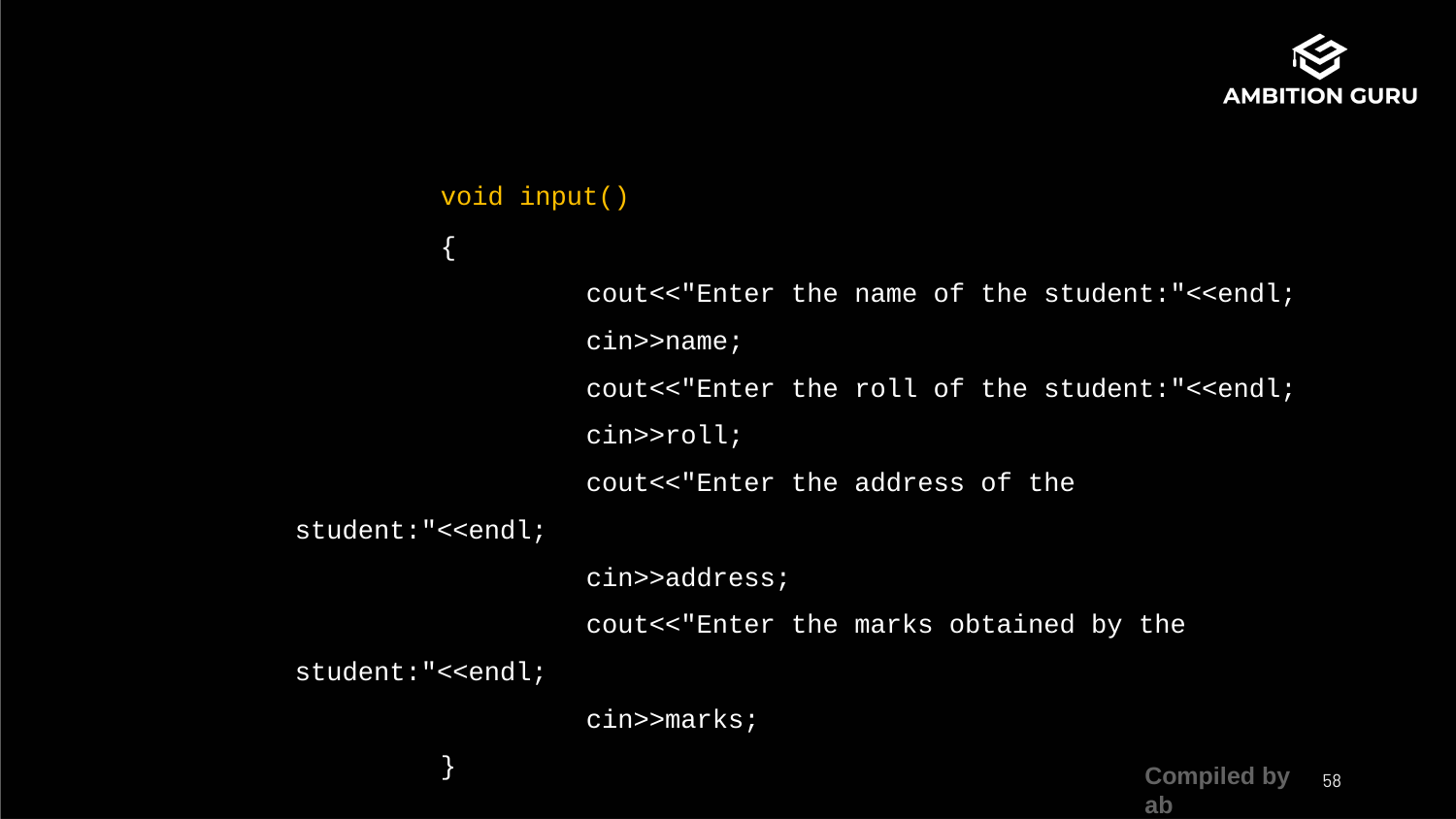

void input()
	{
		cout<<"Enter the name of the student:"<<endl;
		cin>>name;
		cout<<"Enter the roll of the student:"<<endl;
		cin>>roll;
		cout<<"Enter the address of the student:"<<endl;
		cin>>address;
		cout<<"Enter the marks obtained by the student:"<<endl;
		cin>>marks;
	}
58